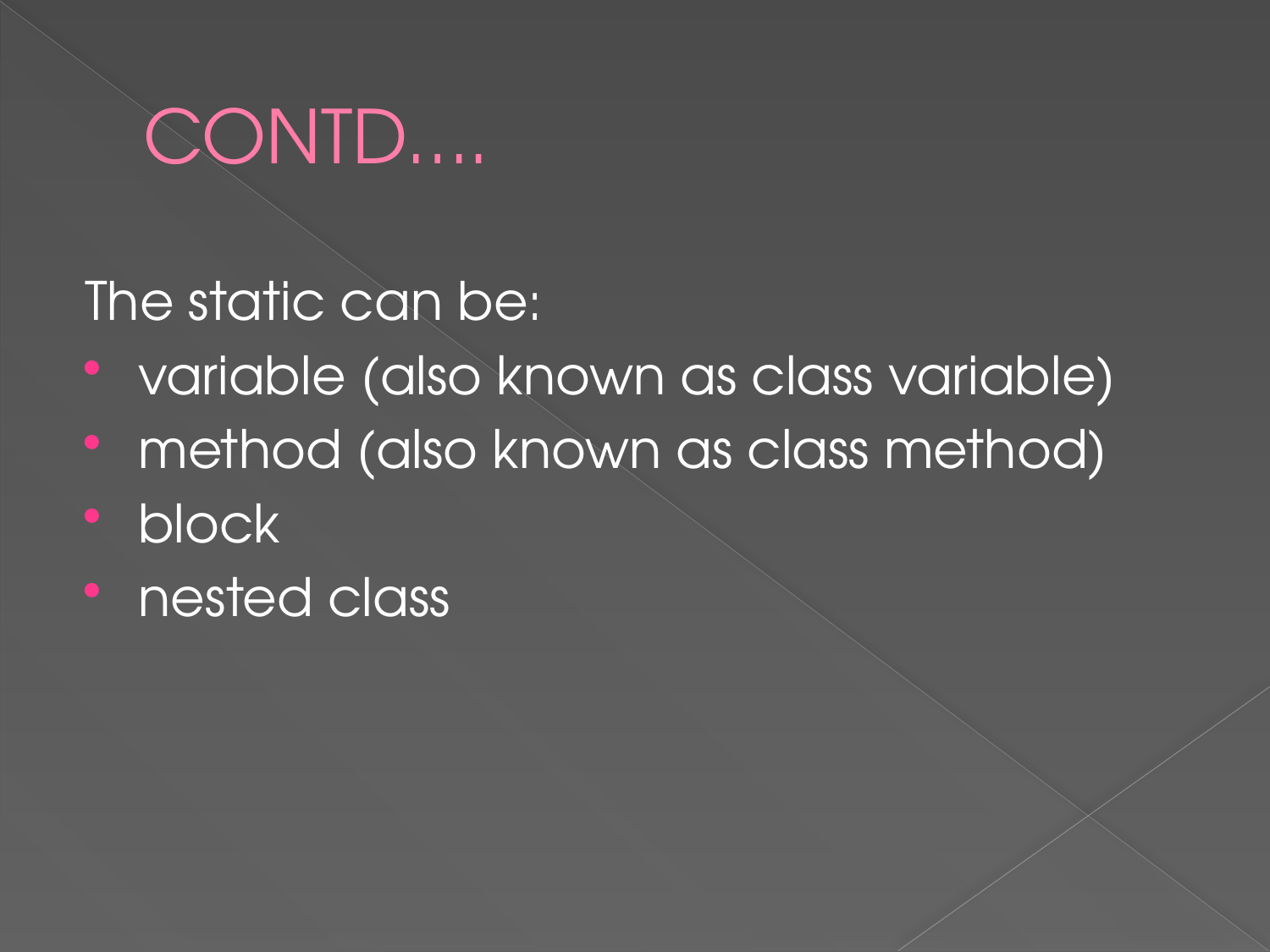

# CONTD….
The static can be:
variable (also known as class variable)
method (also known as class method)
block
nested class